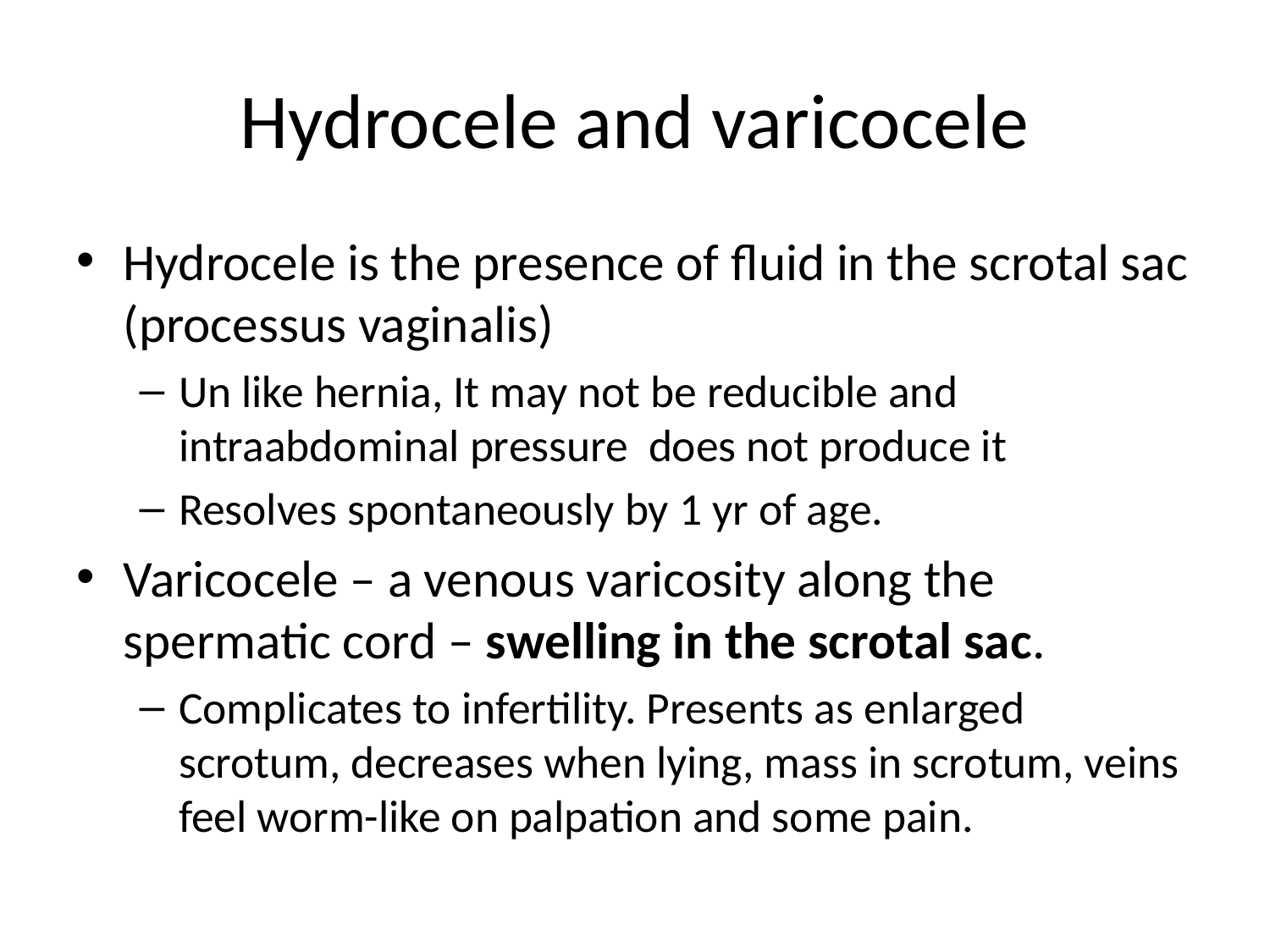

# Hydrocele and varicocele
Hydrocele is the presence of fluid in the scrotal sac (processus vaginalis)
Un like hernia, It may not be reducible and intraabdominal pressure  does not produce it
Resolves spontaneously by 1 yr of age.
Varicocele – a venous varicosity along the spermatic cord – swelling in the scrotal sac.
Complicates to infertility. Presents as enlarged scrotum, decreases when lying, mass in scrotum, veins feel worm-like on palpation and some pain.